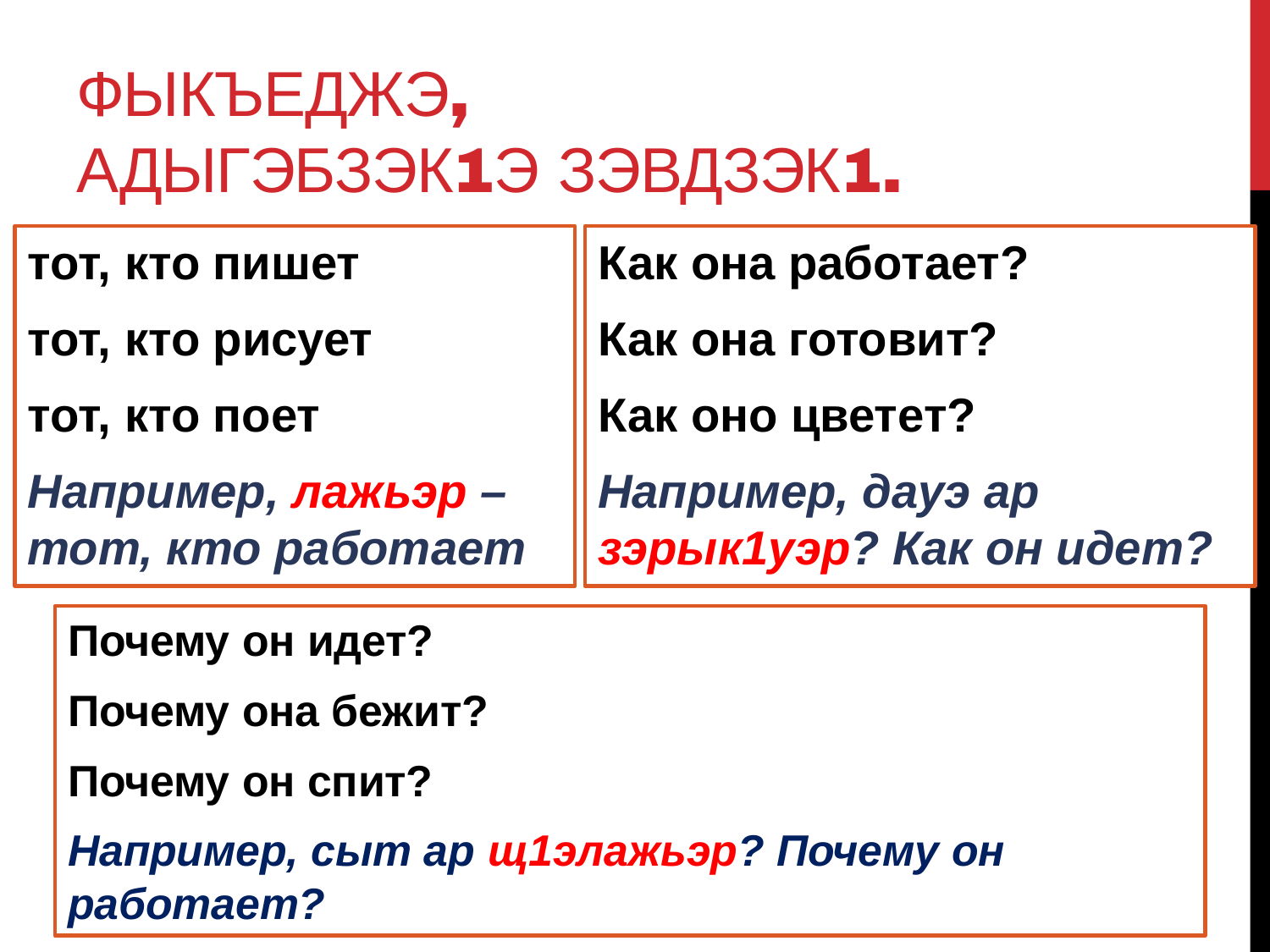

# Фыкъеджэ, адыгэбзэк1э зэвдзэк1.
тот, кто пишет
тот, кто рисует
тот, кто поет
Например, лажьэр – тот, кто работает

Как она работает?
Как она готовит?
Как оно цветет?
Например, дауэ ар зэрык1уэр? Как он идет?

Почему он идет?
Почему она бежит?
Почему он спит?
Например, сыт ар щ1элажьэр? Почему он работает?